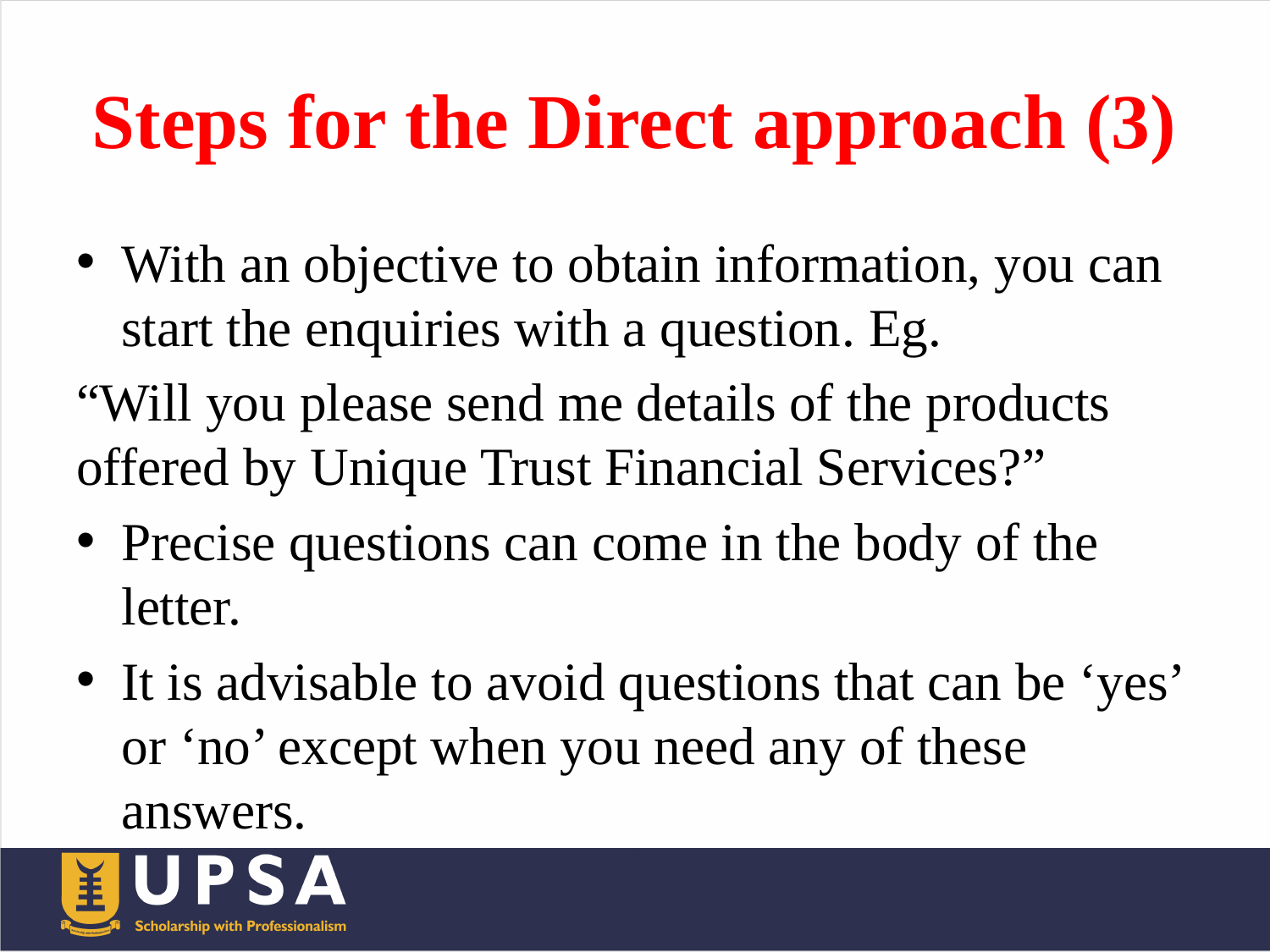

# Steps for the Direct approach (3)
With an objective to obtain information, you can start the enquiries with a question. Eg.
“Will you please send me details of the products offered by Unique Trust Financial Services?”
Precise questions can come in the body of the letter.
It is advisable to avoid questions that can be ‘yes’ or ‘no’ except when you need any of these answers.